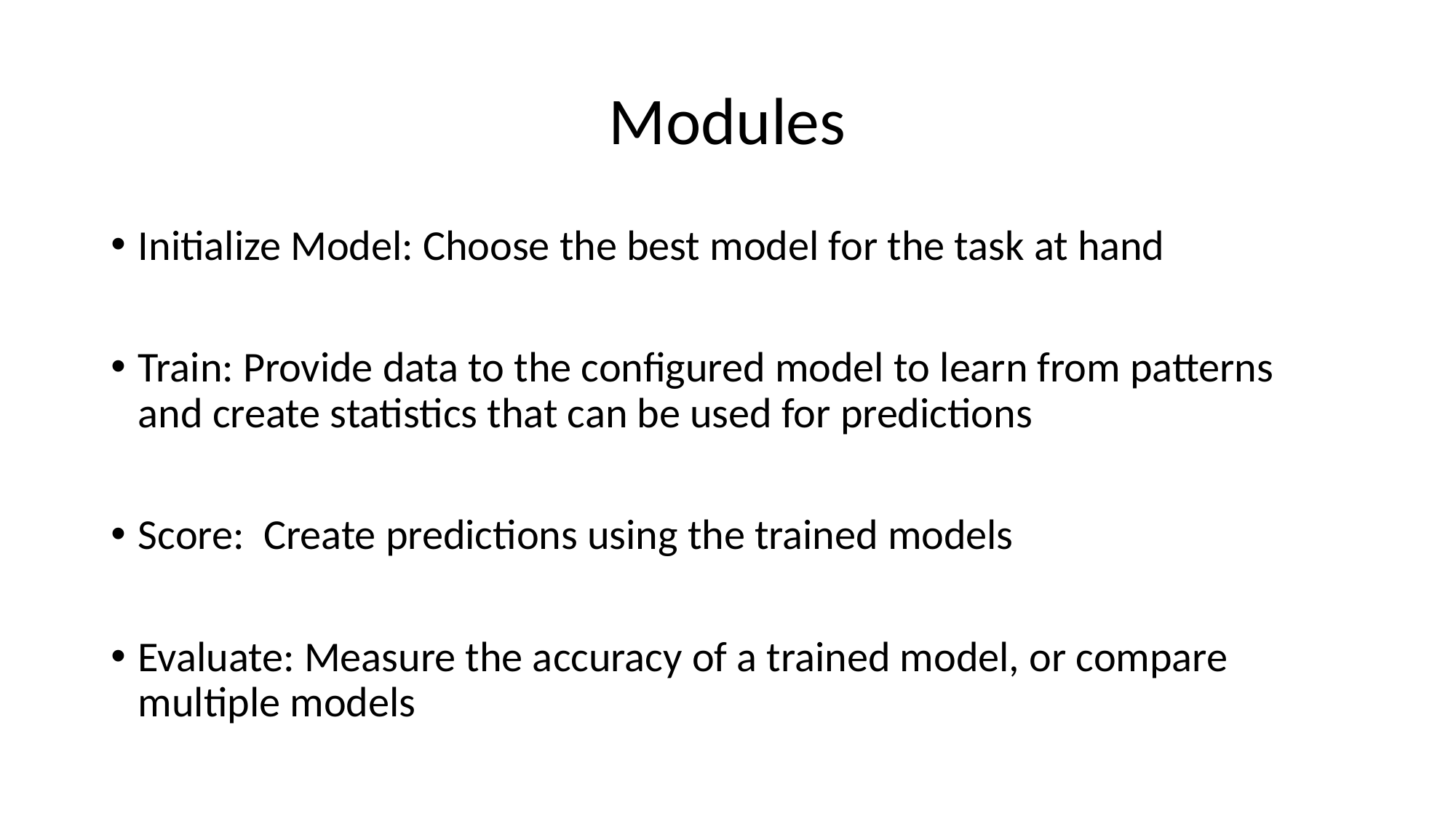

# Modules
Initialize Model: Choose the best model for the task at hand

Train: Provide data to the configured model to learn from patterns and create statistics that can be used for predictions

Score:  Create predictions using the trained models

Evaluate: Measure the accuracy of a trained model, or compare multiple models